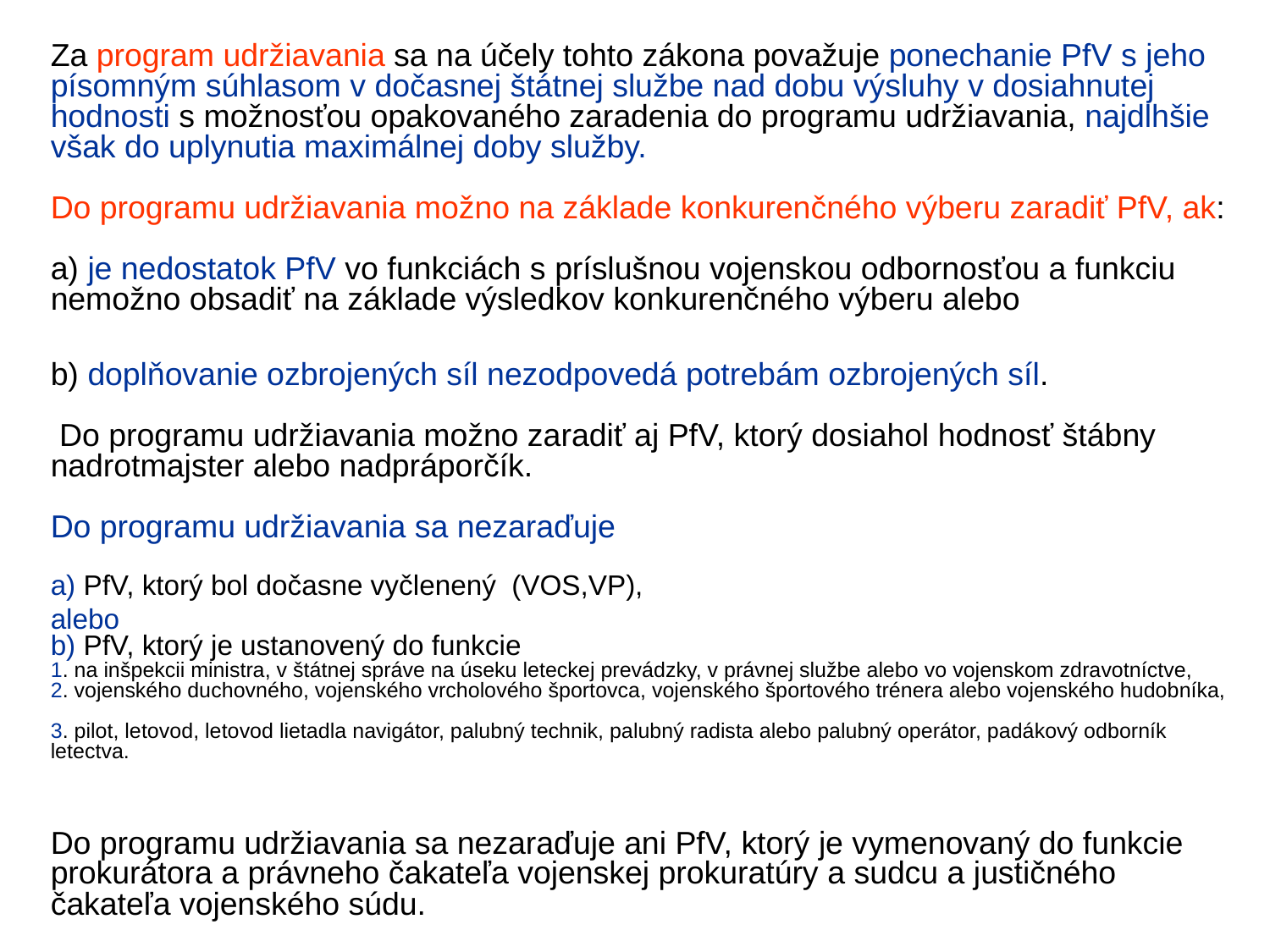

#
Za program udržiavania sa na účely tohto zákona považuje ponechanie PfV s jeho písomným súhlasom v dočasnej štátnej službe nad dobu výsluhy v dosiahnutej hodnosti s možnosťou opakovaného zaradenia do programu udržiavania, najdlhšie však do uplynutia maximálnej doby služby.
Do programu udržiavania možno na základe konkurenčného výberu zaradiť PfV, ak:
a) je nedostatok PfV vo funkciách s príslušnou vojenskou odbornosťou a funkciu nemožno obsadiť na základe výsledkov konkurenčného výberu alebo
b) doplňovanie ozbrojených síl nezodpovedá potrebám ozbrojených síl.
 Do programu udržiavania možno zaradiť aj PfV, ktorý dosiahol hodnosť štábny nadrotmajster alebo nadpráporčík.
Do programu udržiavania sa nezaraďuje
a) PfV, ktorý bol dočasne vyčlenený  (VOS,VP),
alebo
b) PfV, ktorý je ustanovený do funkcie
1. na inšpekcii ministra, v štátnej správe na úseku leteckej prevádzky, v právnej službe alebo vo vojenskom zdravotníctve,
2. vojenského duchovného, vojenského vrcholového športovca, vojenského športového trénera alebo vojenského hudobníka,
3. pilot, letovod, letovod lietadla navigátor, palubný technik, palubný radista alebo palubný operátor, padákový odborník letectva.
Do programu udržiavania sa nezaraďuje ani PfV, ktorý je vymenovaný do funkcie prokurátora a právneho čakateľa vojenskej prokuratúry a sudcu a justičného čakateľa vojenského súdu.